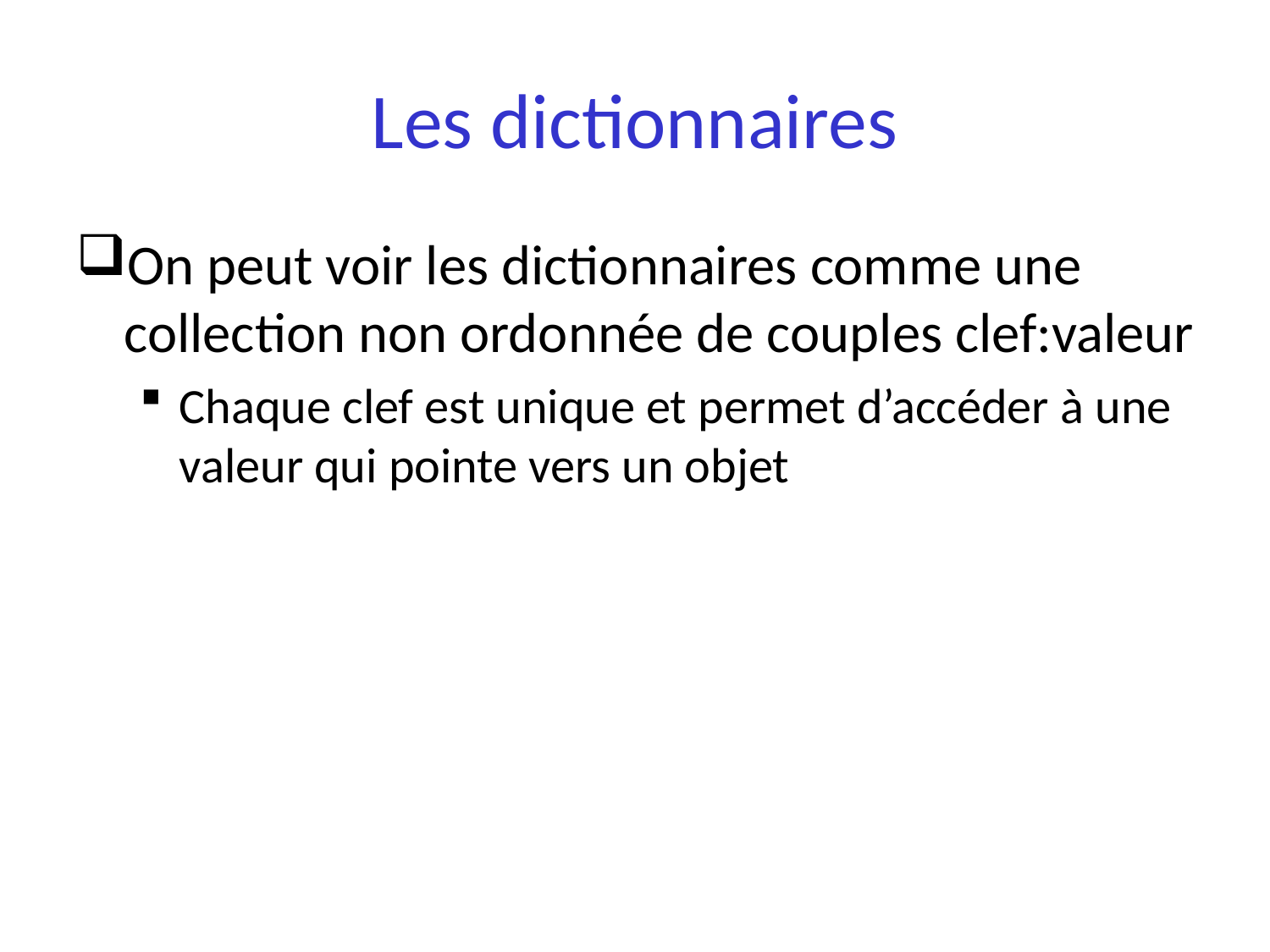

# Les dictionnaires
On peut voir les dictionnaires comme une collection non ordonnée de couples clef:valeur
Chaque clef est unique et permet d’accéder à une valeur qui pointe vers un objet